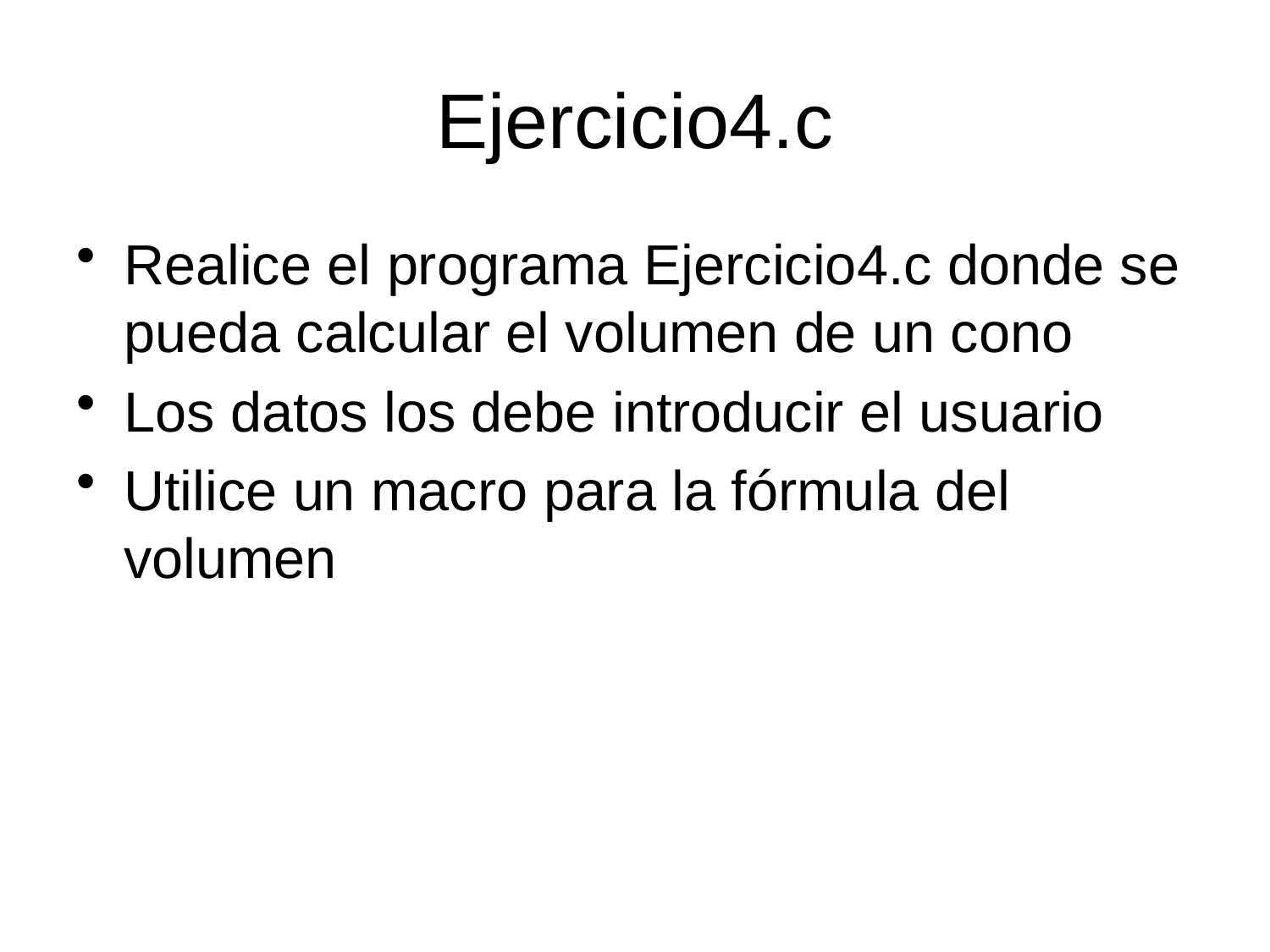

# Ejercicio4.c
Realice el programa Ejercicio4.c donde se pueda calcular el volumen de un cono
Los datos los debe introducir el usuario
Utilice un macro para la fórmula del volumen